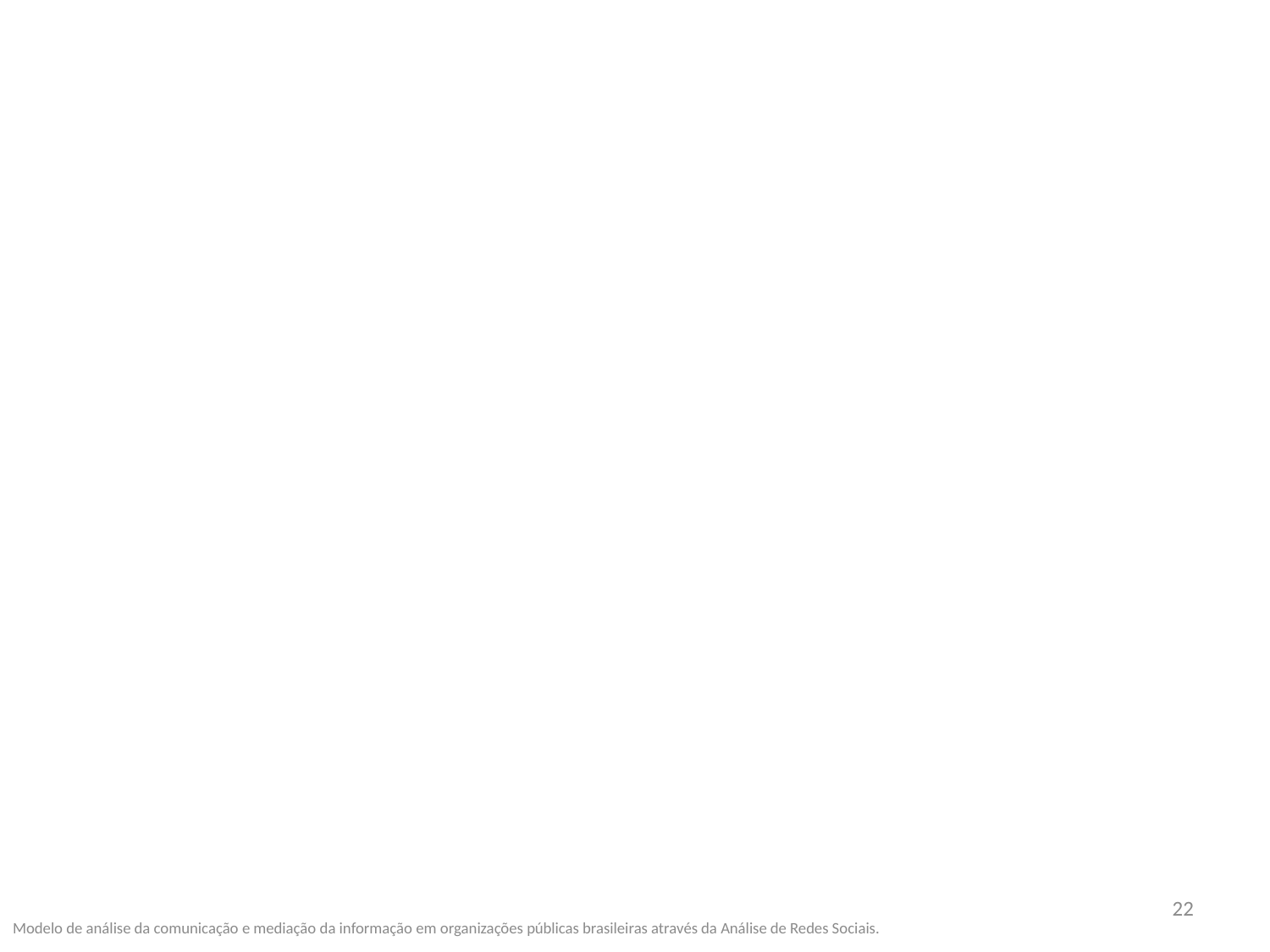

#

22
Modelo de análise da comunicação e mediação da informação em organizações públicas brasileiras através da Análise de Redes Sociais.